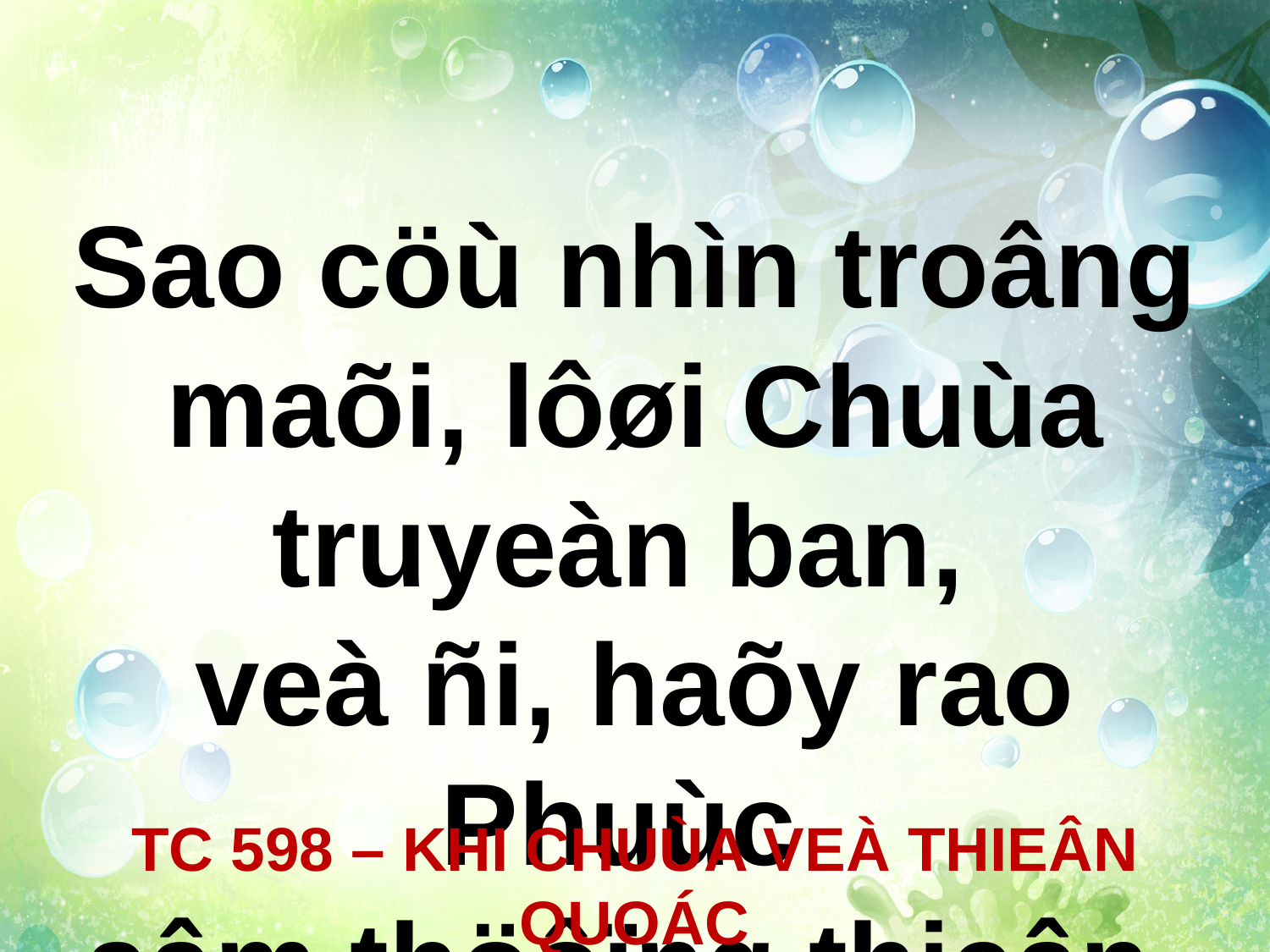

Sao cöù nhìn troâng maõi, lôøi Chuùa truyeàn ban,
veà ñi, haõy rao Phuùc
aâm thöôïng thieân.
TC 598 – KHI CHUÙA VEÀ THIEÂN QUOÁC